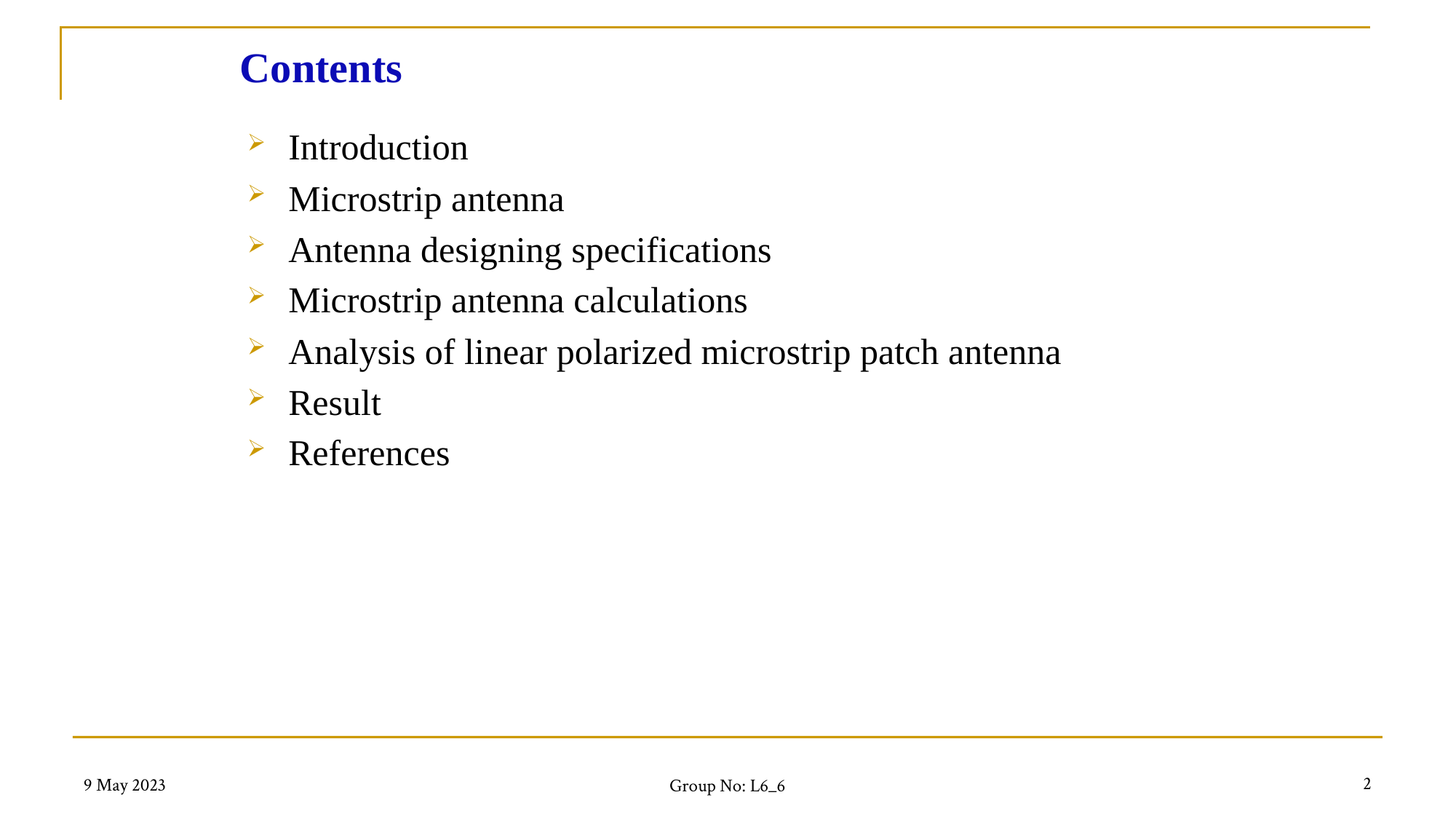

# Contents
Introduction
Microstrip antenna
Antenna designing specifications
Microstrip antenna calculations
Analysis of linear polarized microstrip patch antenna
Result
References

9 May 2023
2
Group No: L6_6